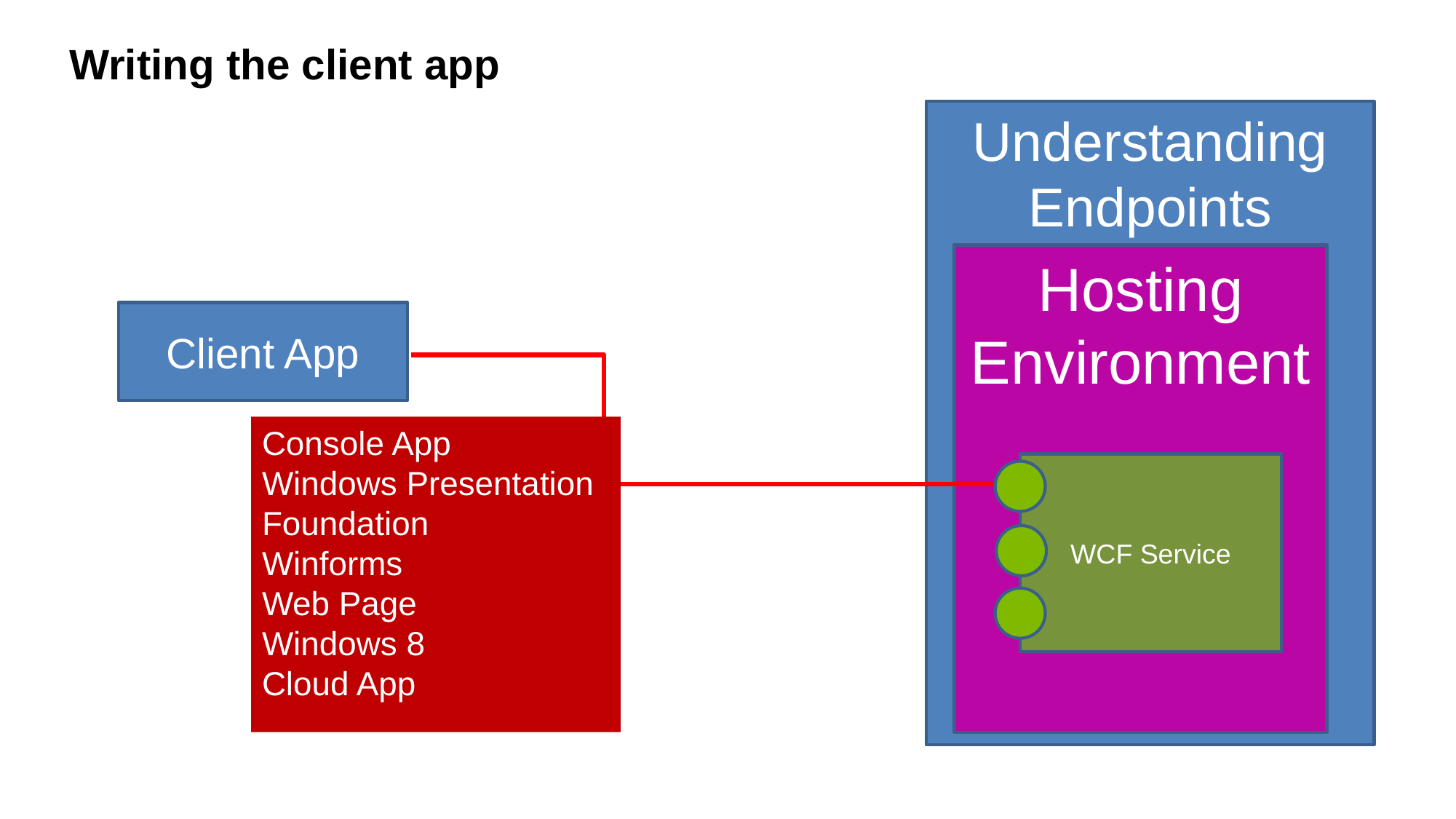

Writing the client app

Understanding Endpoints
Hosting Environment
Client App

Console App
Windows Presentation Foundation
Winforms
Web Page
Windows 8
Cloud App
WCF Service